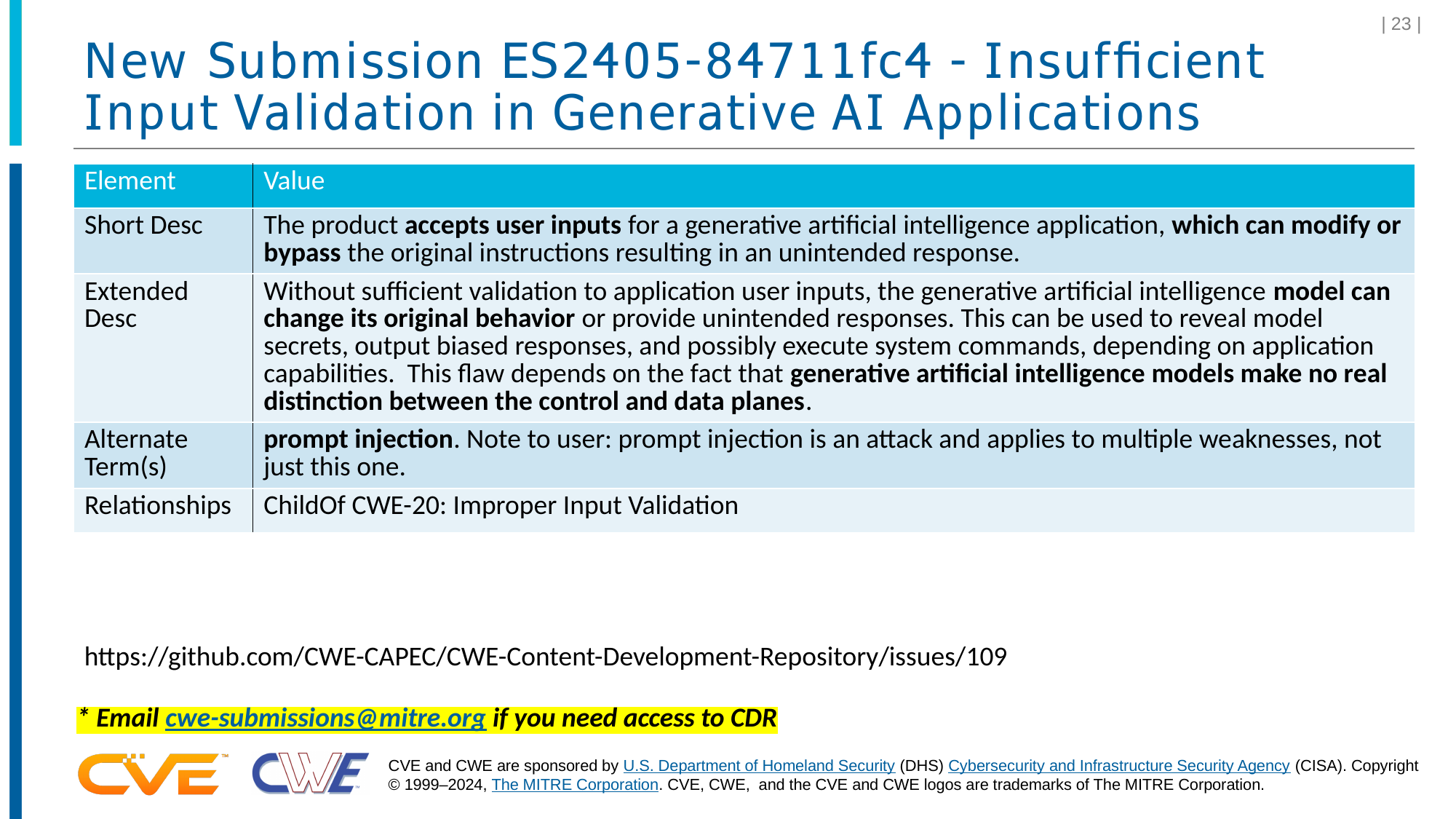

| 23 |
# New Submission ES2405-84711fc4 - Insufficient Input Validation in Generative AI Applications
| Element | Value |
| --- | --- |
| Short Desc | The product accepts user inputs for a generative artificial intelligence application, which can modify or bypass the original instructions resulting in an unintended response. |
| Extended Desc | Without sufficient validation to application user inputs, the generative artificial intelligence model can change its original behavior or provide unintended responses. This can be used to reveal model secrets, output biased responses, and possibly execute system commands, depending on application capabilities. This flaw depends on the fact that generative artificial intelligence models make no real distinction between the control and data planes. |
| Alternate Term(s) | prompt injection. Note to user: prompt injection is an attack and applies to multiple weaknesses, not just this one. |
| Relationships | ChildOf CWE-20: Improper Input Validation |
https://github.com/CWE-CAPEC/CWE-Content-Development-Repository/issues/109
* Email cwe-submissions@mitre.org if you need access to CDR